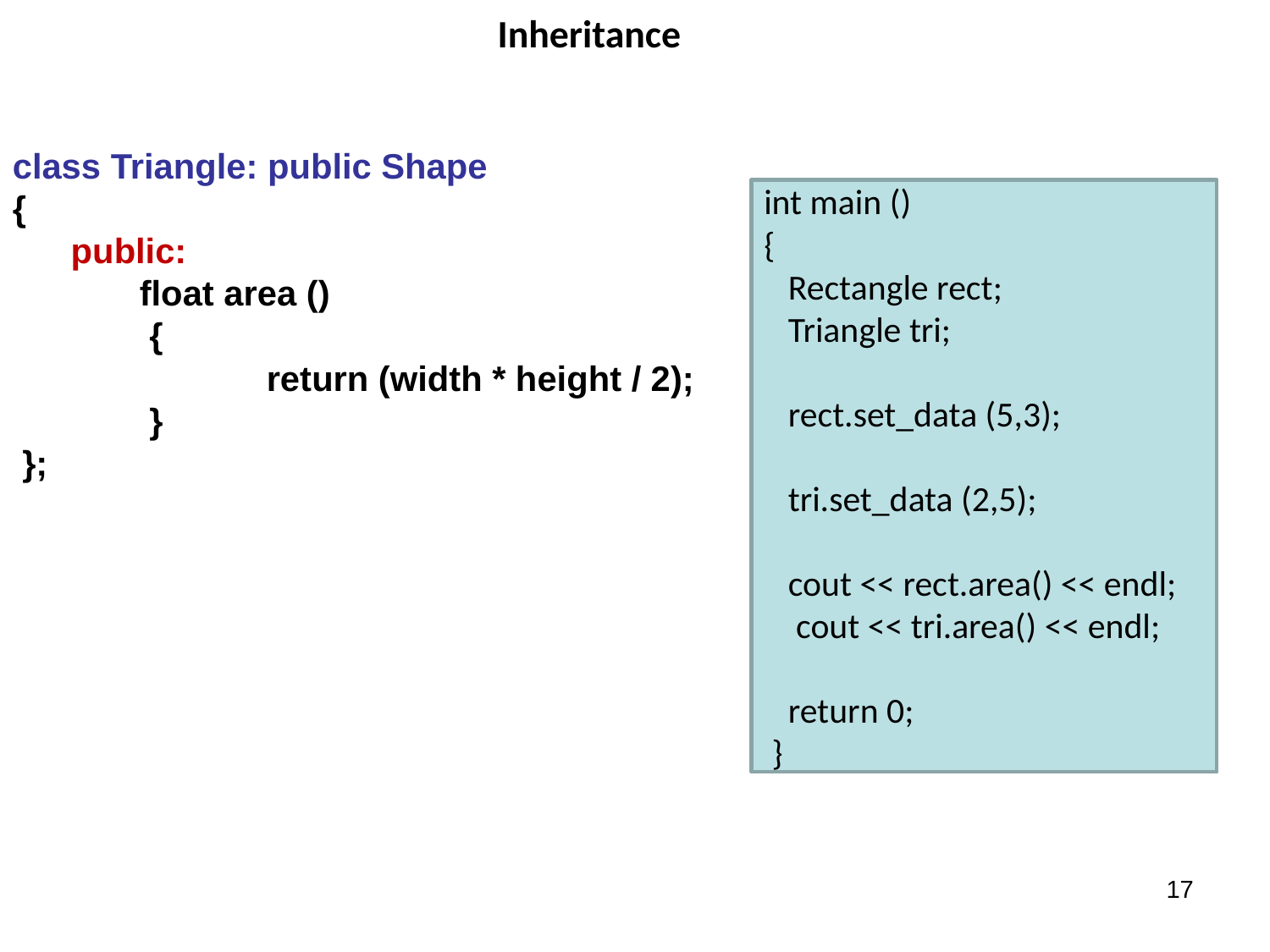

Inheritance

class Triangle: public Shape
{
      public:
	float area ()
	 {
		return (width * height / 2);
	 }
 };
int main ()
{
   Rectangle rect;
   Triangle tri;

   rect.set_data (5,3);

   tri.set_data (2,5);

   cout << rect.area() << endl;
    cout << tri.area() << endl;

   return 0;
 }
17